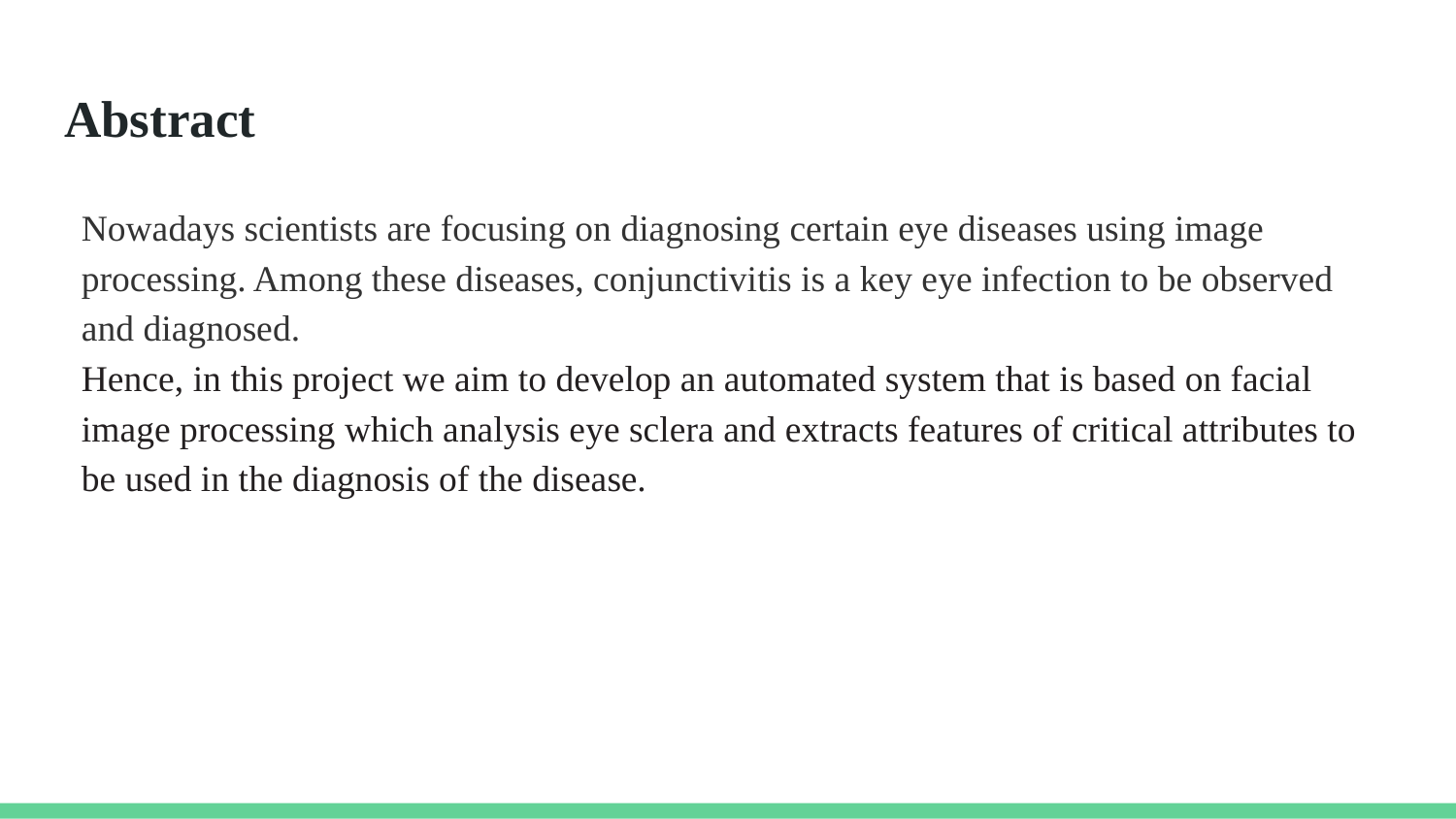

# Abstract
Nowadays scientists are focusing on diagnosing certain eye diseases using image processing. Among these diseases, conjunctivitis is a key eye infection to be observed and diagnosed.
Hence, in this project we aim to develop an automated system that is based on facial image processing which analysis eye sclera and extracts features of critical attributes to be used in the diagnosis of the disease.